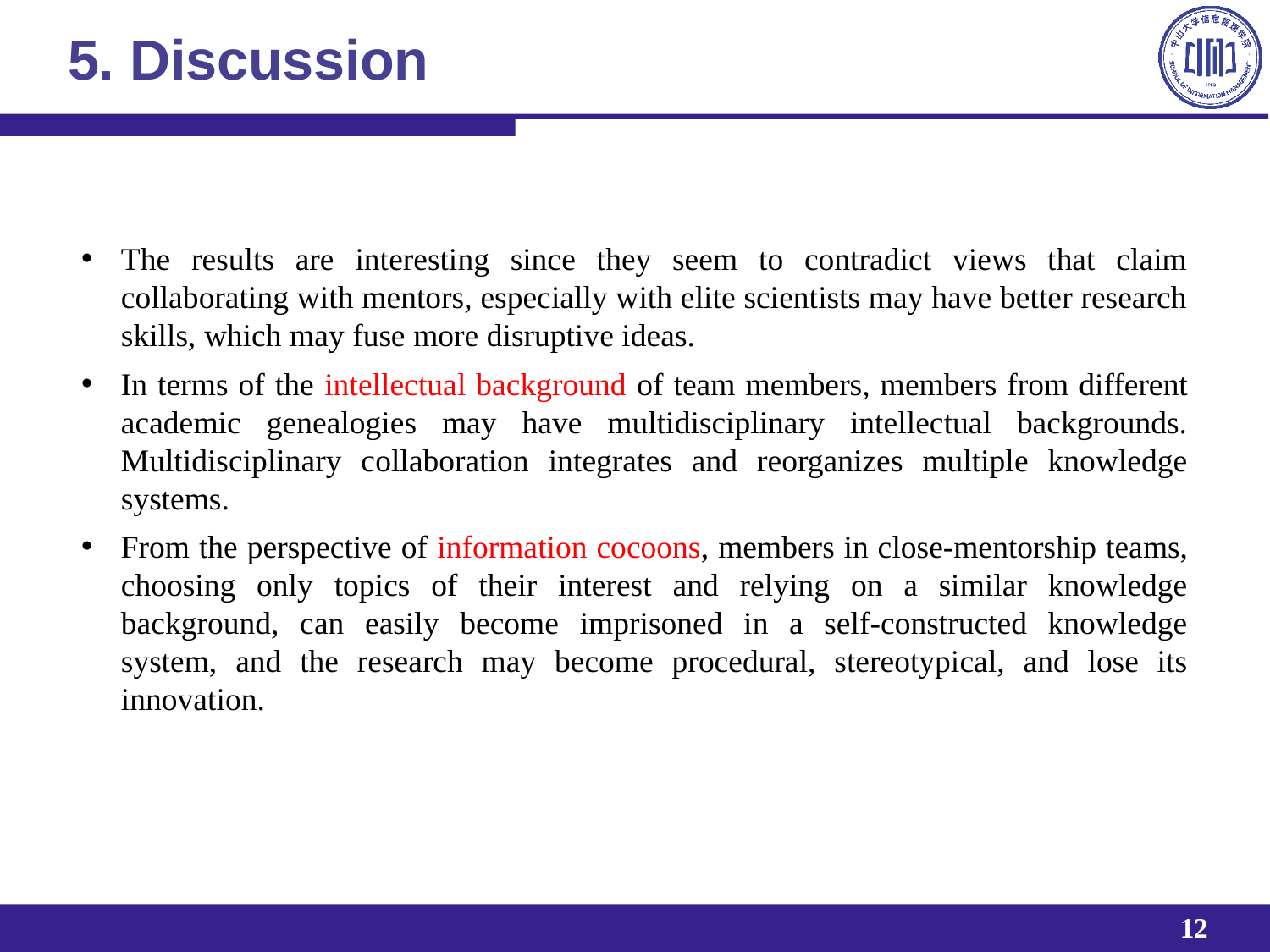

# 5. Discussion
The results are interesting since they seem to contradict views that claim collaborating with mentors, especially with elite scientists may have better research skills, which may fuse more disruptive ideas.
In terms of the intellectual background of team members, members from different academic genealogies may have multidisciplinary intellectual backgrounds. Multidisciplinary collaboration integrates and reorganizes multiple knowledge systems.
From the perspective of information cocoons, members in close-mentorship teams, choosing only topics of their interest and relying on a similar knowledge background, can easily become imprisoned in a self-constructed knowledge system, and the research may become procedural, stereotypical, and lose its innovation.
12